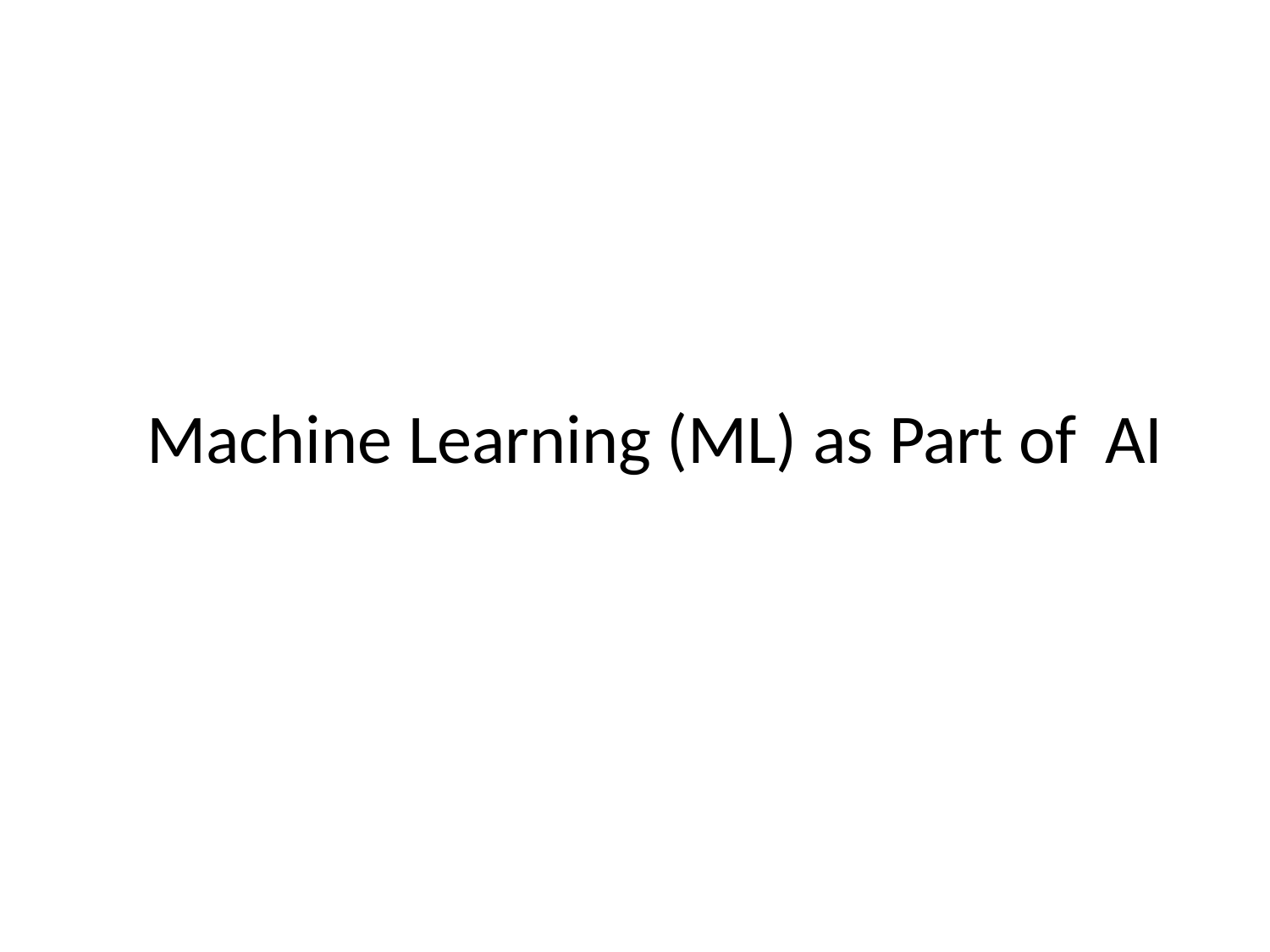

# Machine Learning (ML) as Part of AI